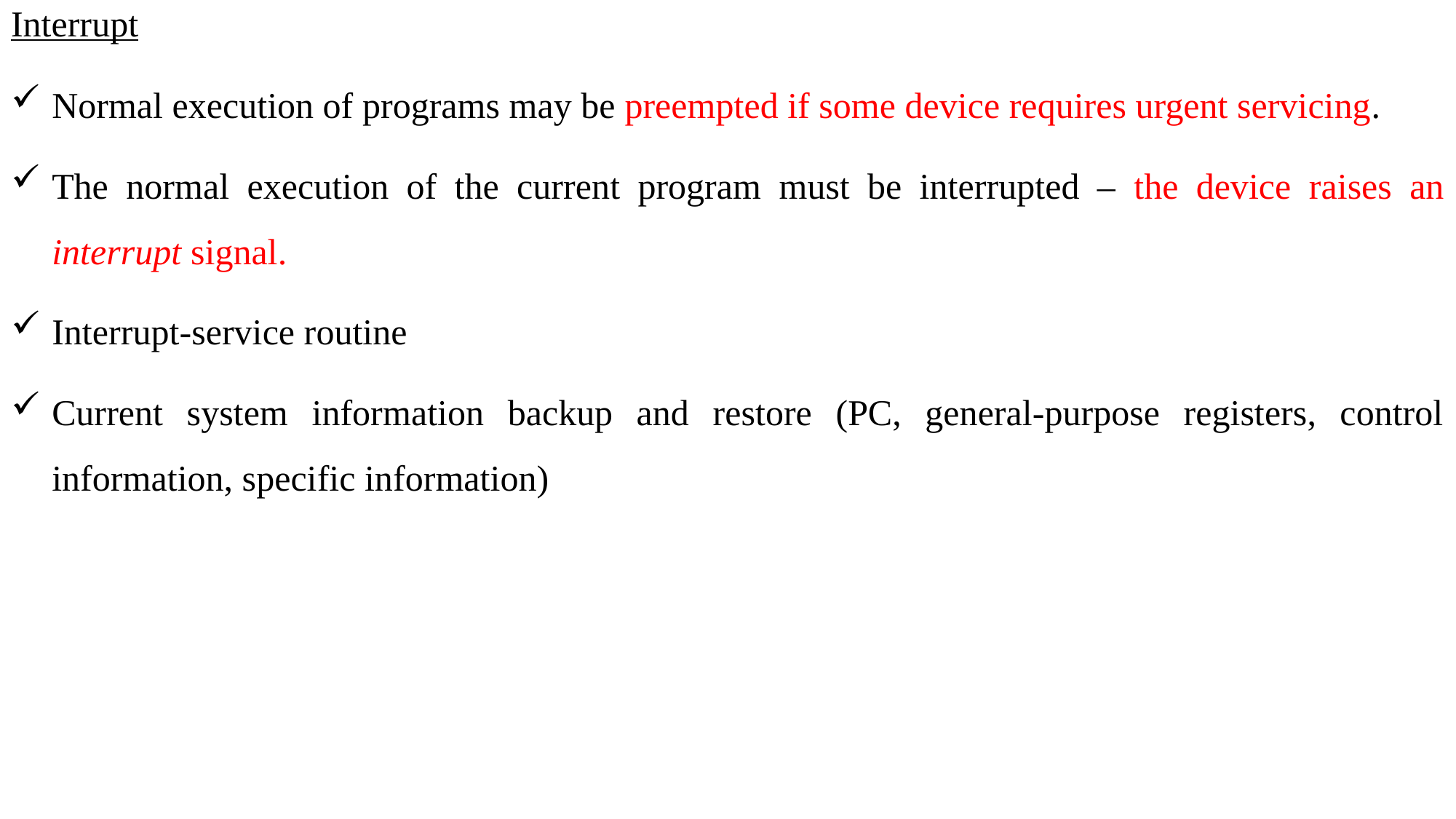

Interrupt
Normal execution of programs may be preempted if some device requires urgent servicing.
The normal execution of the current program must be interrupted – the device raises an interrupt signal.
Interrupt-service routine
Current system information backup and restore (PC, general-purpose registers, control information, specific information)